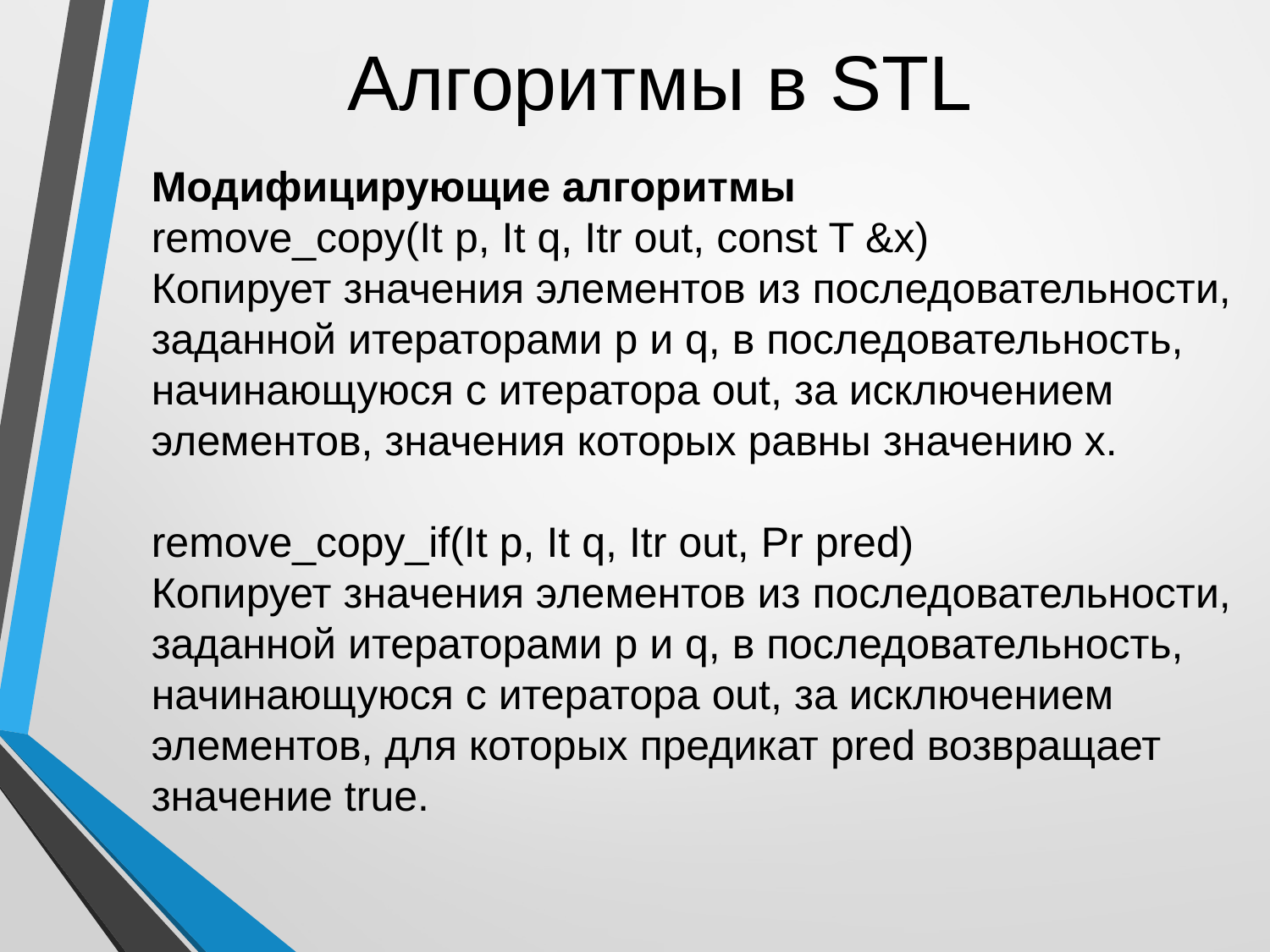

# Алгоритмы в STL
Модифицирующие алгоритмы
remove_copy(It p, It q, Itr out, const T &x)
Копирует значения элементов из последовательности, заданной итераторами p и q, в последовательность, начинающуюся с итератора out, за исключением элементов, значения которых равны значению x.
remove_copy_if(It p, It q, Itr out, Pr pred)
Копирует значения элементов из последовательности, заданной итераторами p и q, в последовательность, начинающуюся с итератора out, за исключением элементов, для которых предикат pred возвращает значение true.